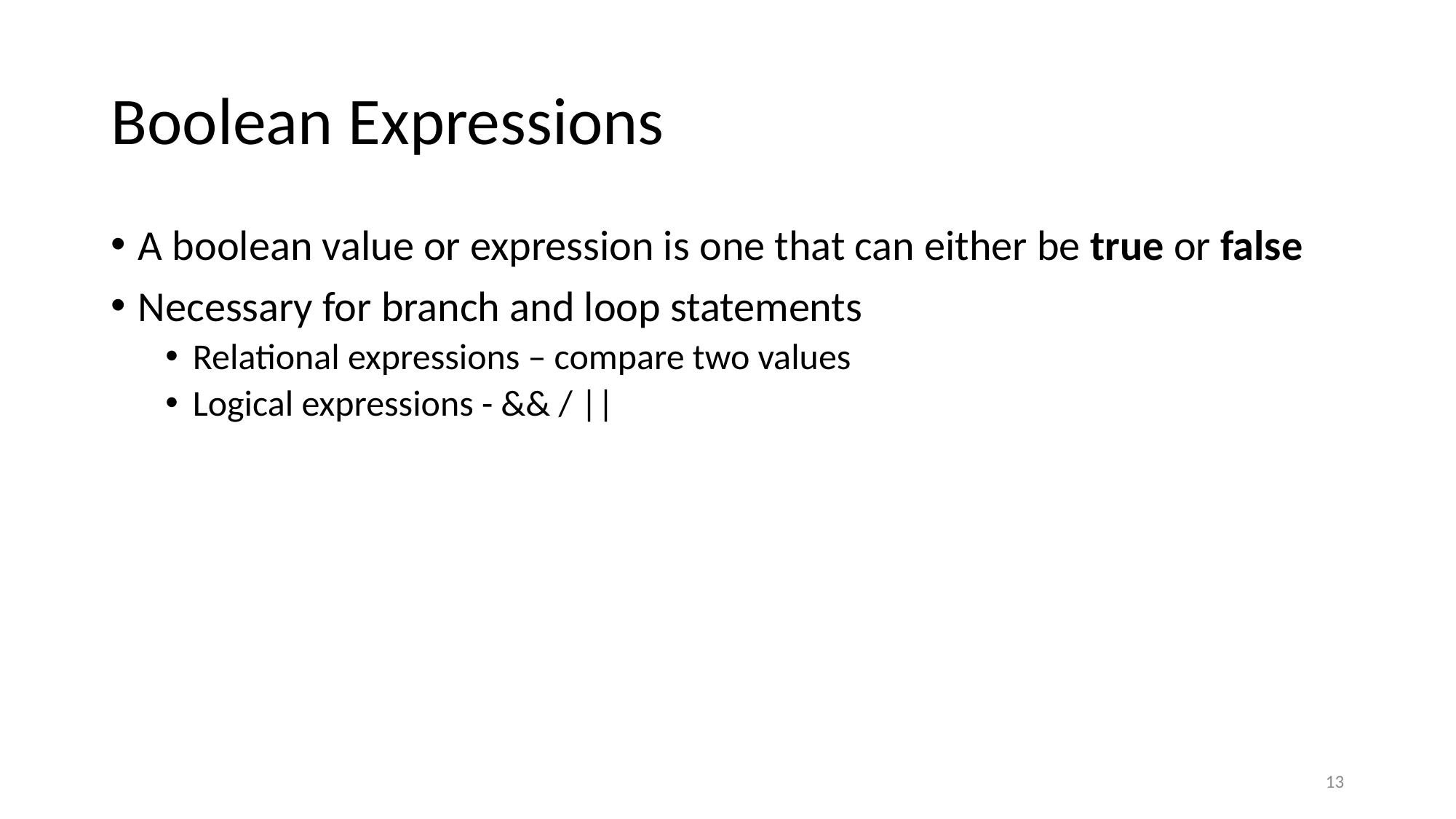

# Boolean Expressions
A boolean value or expression is one that can either be true or false
Necessary for branch and loop statements
Relational expressions – compare two values
Logical expressions - && / ||
13